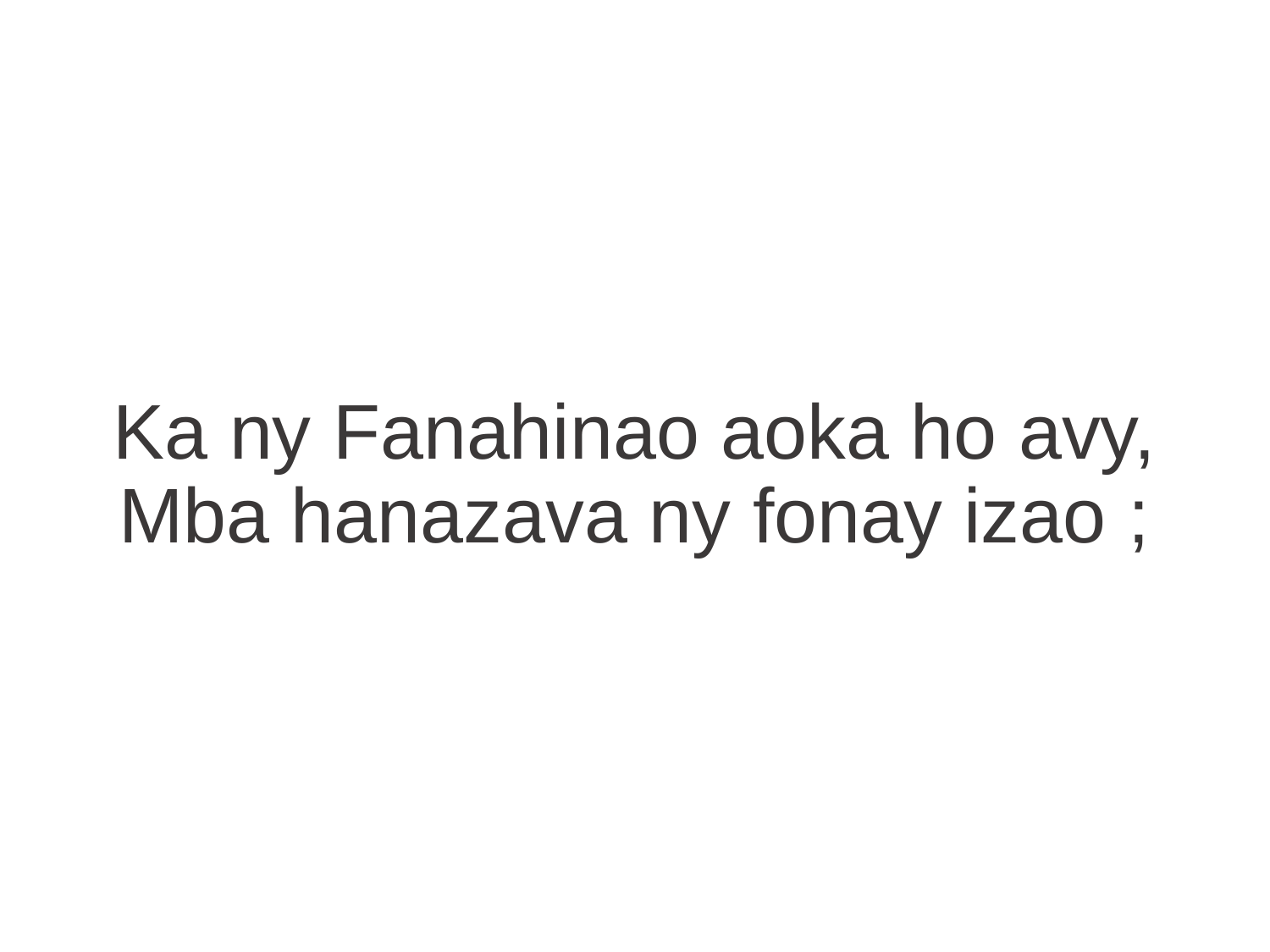

Ka ny Fanahinao aoka ho avy,
Mba hanazava ny fonay izao ;